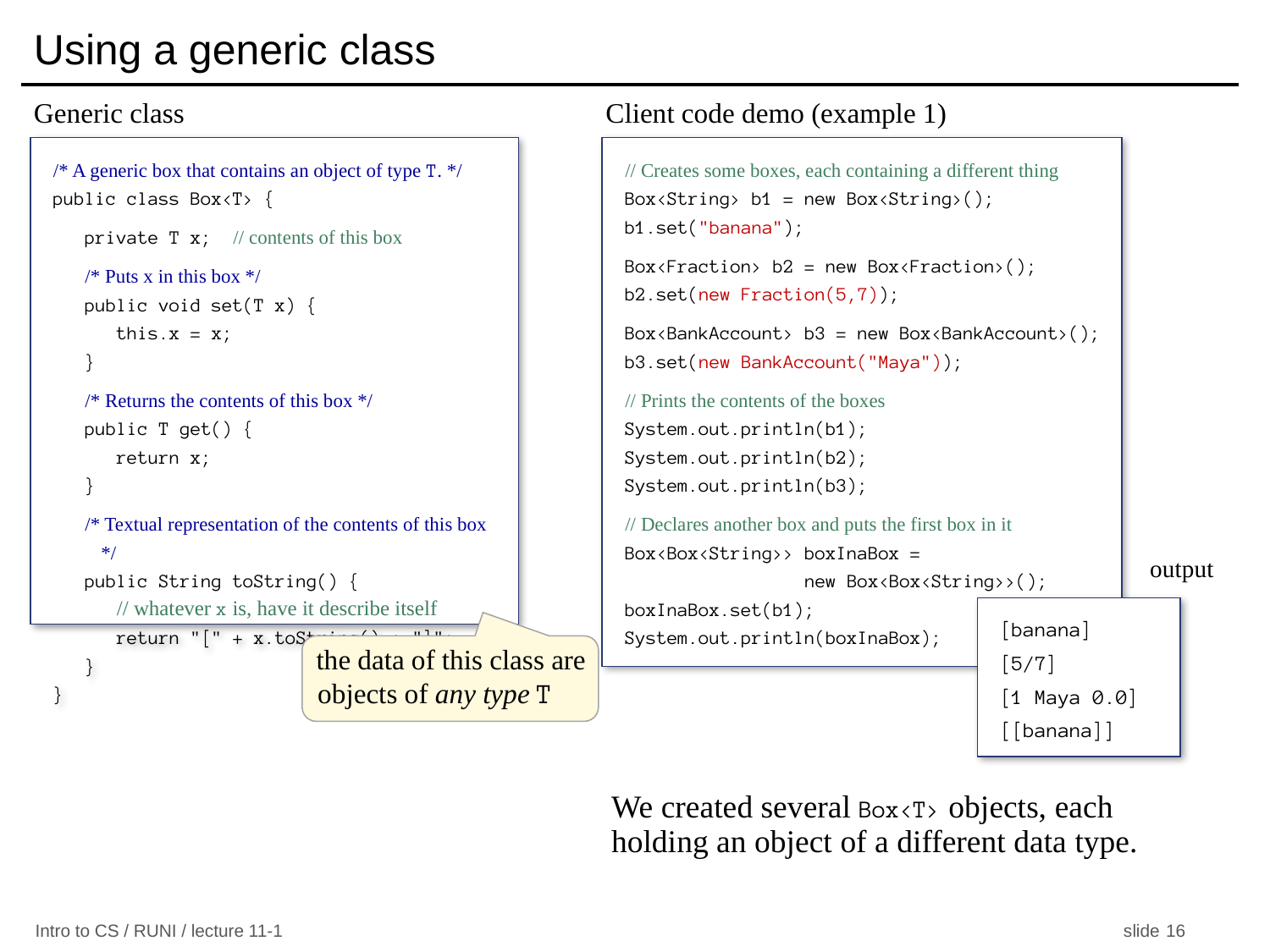

# Using a generic class
Generic class
Client code demo (example 1)
/* A generic box that contains an object of type T. */
public class Box<T> {
   private T x;  // contents of this box
   /* Puts x in this box */
   public void set(T x) {
      this.x = x;
   }
   /* Returns the contents of this box */
   public T get() {
      return x;
   }
   /* Textual representation of the contents of this box */
   public String toString() {
      // whatever x is, have it describe itself
      return "[" + x.toString() + "]";
   }
}
// Creates some boxes, each containing a different thing
Box<String> b1 = new Box<String>();
b1.set("banana");
Box<Fraction> b2 = new Box<Fraction>();
b2.set(new Fraction(5,7));
Box<BankAccount> b3 = new Box<BankAccount>();
b3.set(new BankAccount("Maya"));
// Prints the contents of the boxes
System.out.println(b1);
System.out.println(b2);
System.out.println(b3);
// Declares another box and puts the first box in it
Box<Box<String>> boxInaBox =
                 new Box<Box<String>>();
boxInaBox.set(b1);
System.out.println(boxInaBox);
output
[banana]
[5/7]
[1 Maya 0.0]
[[banana]]
the data of this class are objects of any type T
We created several Box<T> objects, each holding an object of a different data type.